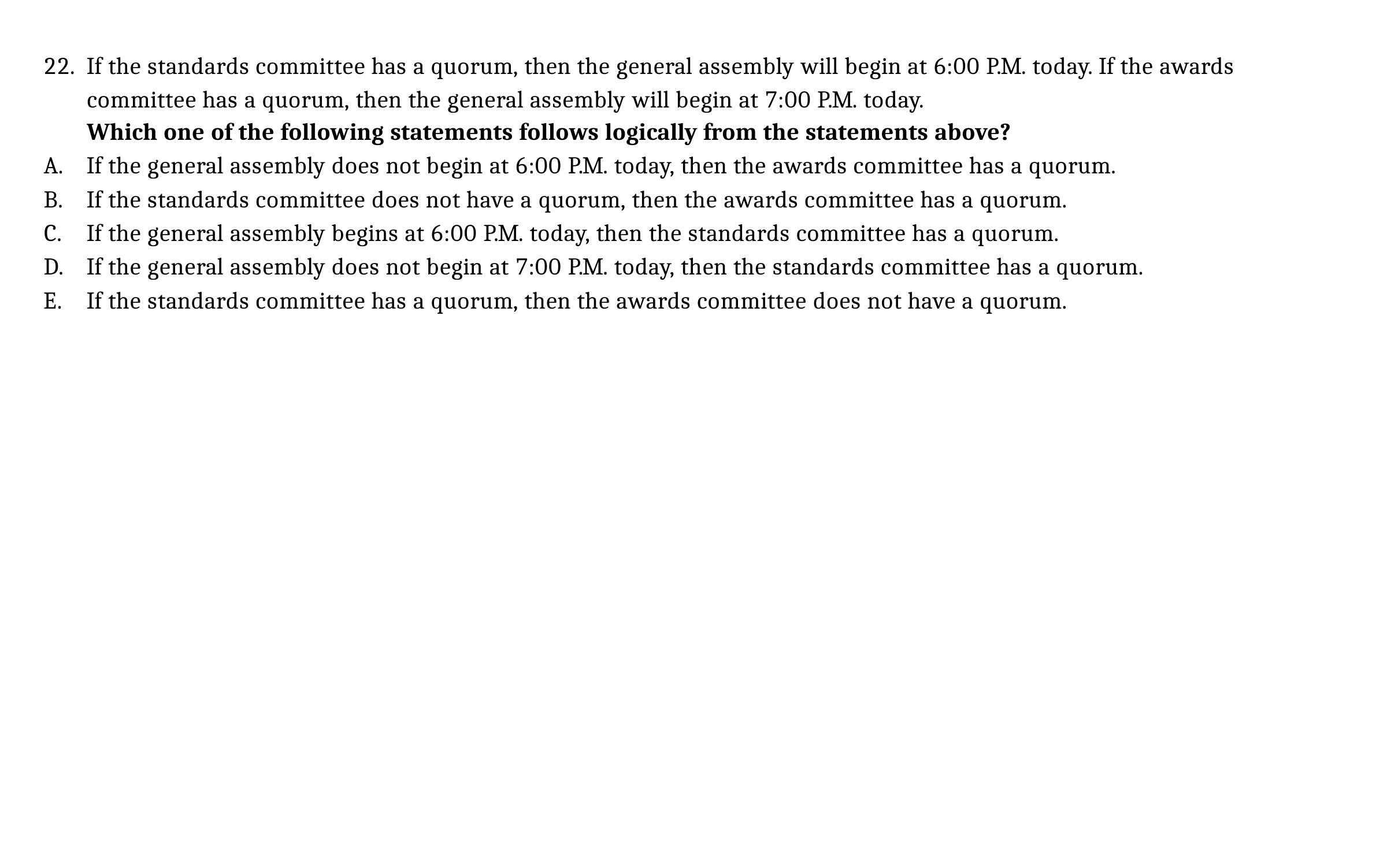

If the standards committee has a quorum, then the general assembly will begin at 6:00 P.M. today. If the awards committee has a quorum, then the general assembly will begin at 7:00 P.M. today.
Which one of the following statements follows logically from the statements above?
If the general assembly does not begin at 6:00 P.M. today, then the awards committee has a quorum.
If the standards committee does not have a quorum, then the awards committee has a quorum.
If the general assembly begins at 6:00 P.M. today, then the standards committee has a quorum.
If the general assembly does not begin at 7:00 P.M. today, then the standards committee has a quorum.
If the standards committee has a quorum, then the awards committee does not have a quorum.